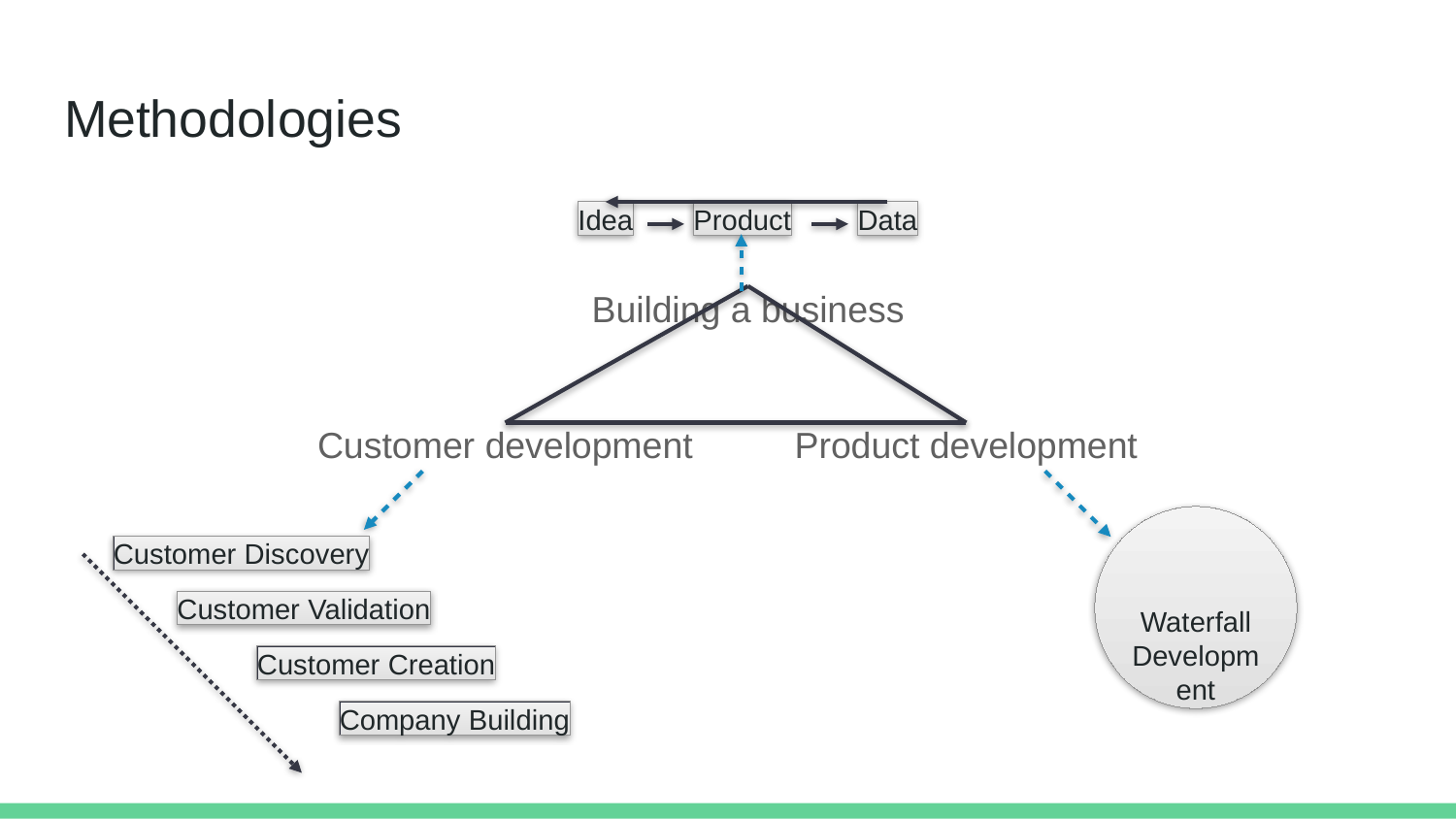

# Methodologies
Idea
Product
Data

Building a business
Customer development
Product development

Waterfall Development
Customer Discovery

Customer Validation
Customer Creation
Company Building